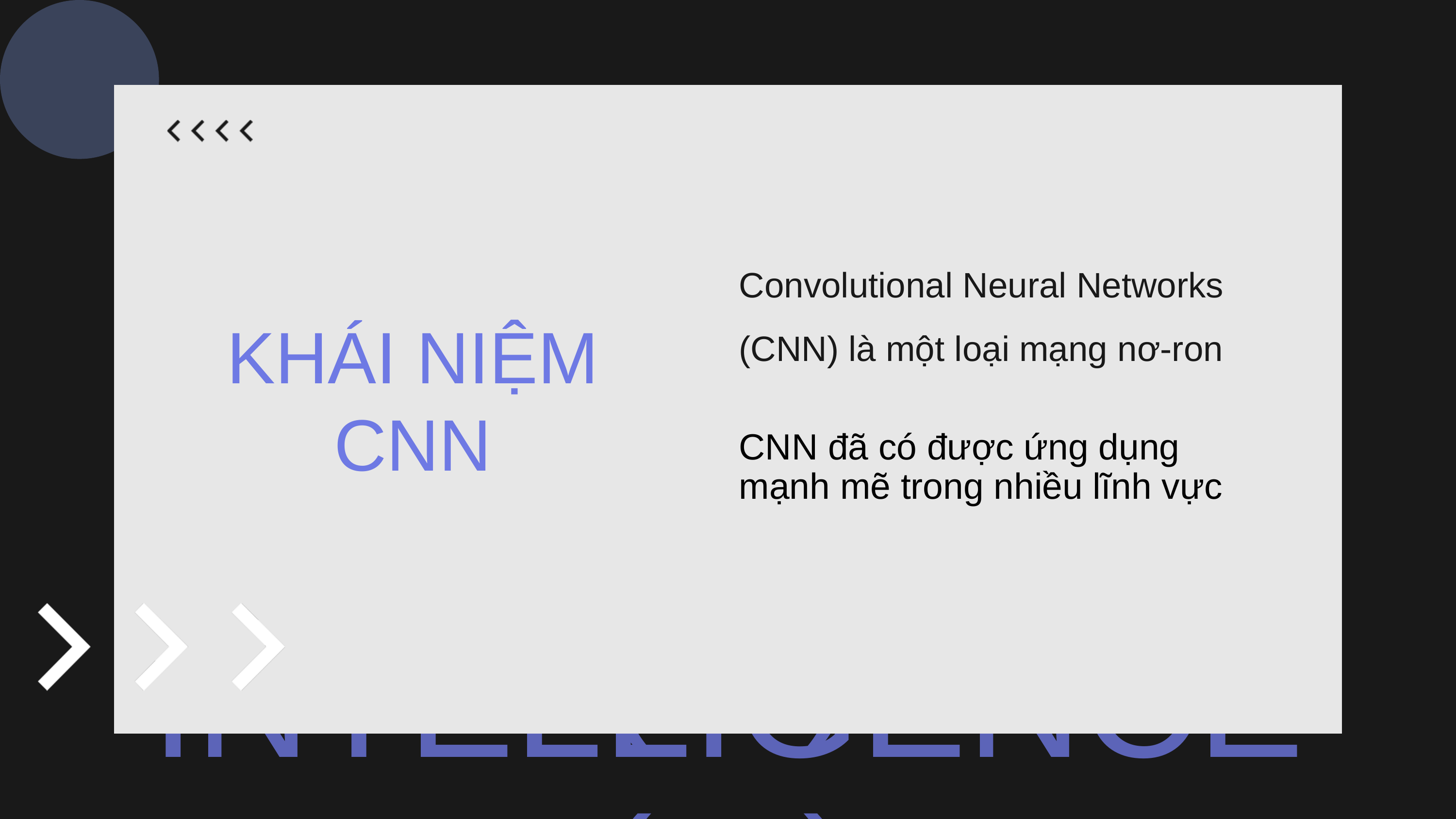

ARTIFICIAL INTELLIGENCE (AI)
Convolutional Neural Networks (CNN) là một loại mạng nơ-ron
KHÁI NIỆM CNN
CNN đã có được ứng dụng mạnh mẽ trong nhiều lĩnh vực
ARTIFICIAL INTELLIGENCE (AI)